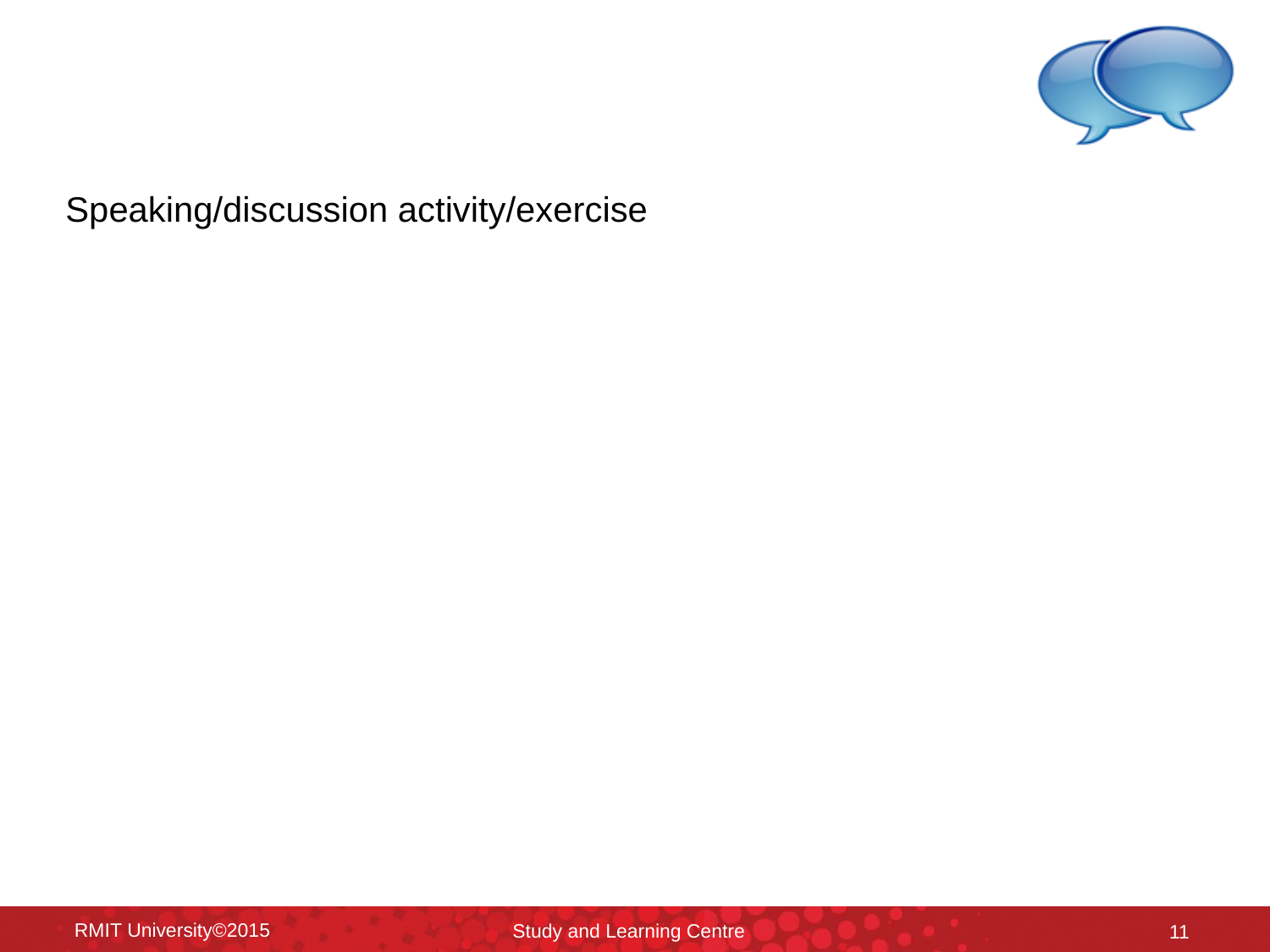

#
Speaking/discussion activity/exercise

RMIT University©2015
Study and Learning Centre
11